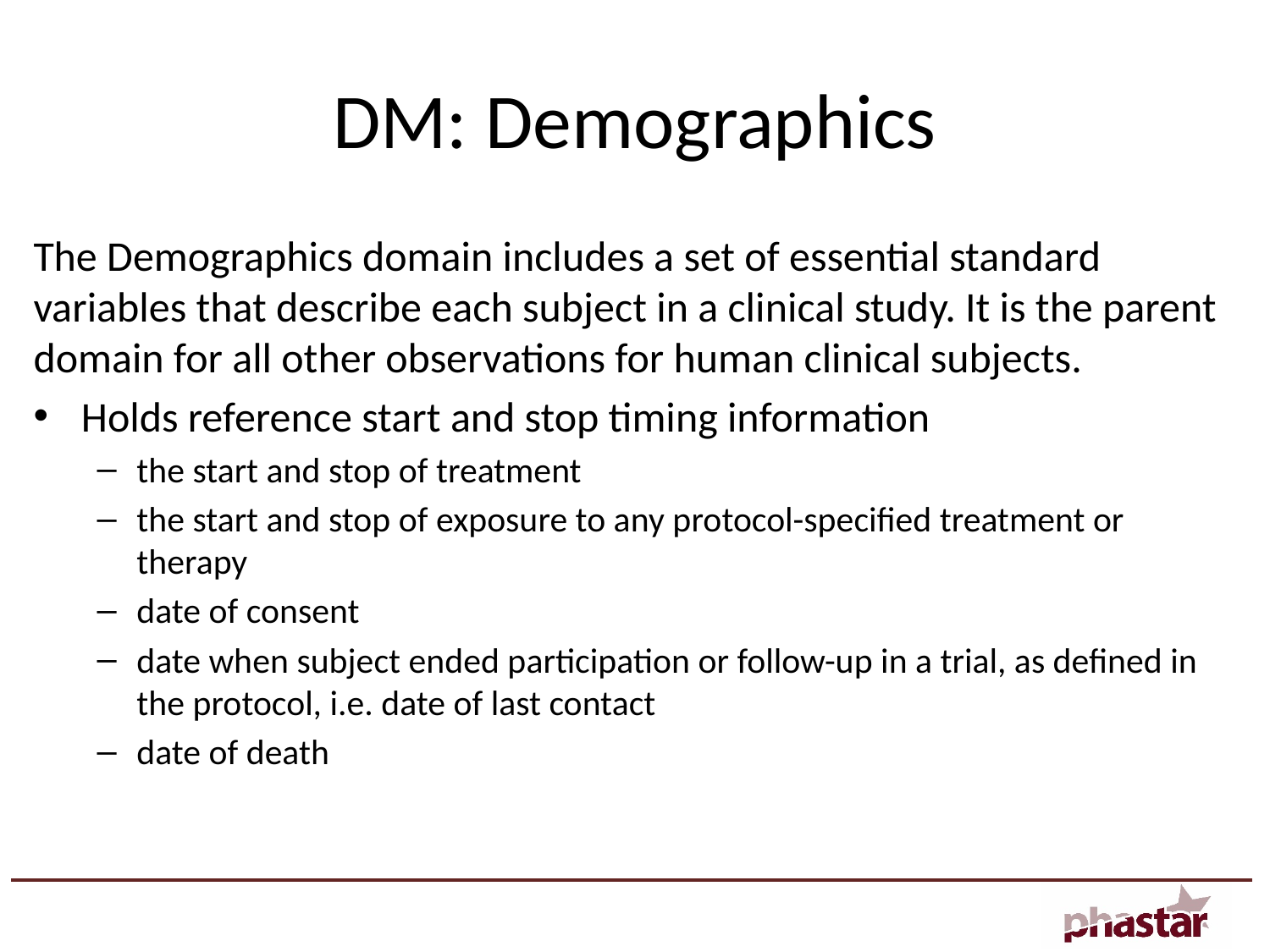

# DM: Demographics
The Demographics domain includes a set of essential standard variables that describe each subject in a clinical study. It is the parent domain for all other observations for human clinical subjects.
Holds reference start and stop timing information
the start and stop of treatment
the start and stop of exposure to any protocol-specified treatment or therapy
date of consent
date when subject ended participation or follow-up in a trial, as defined in the protocol, i.e. date of last contact
date of death